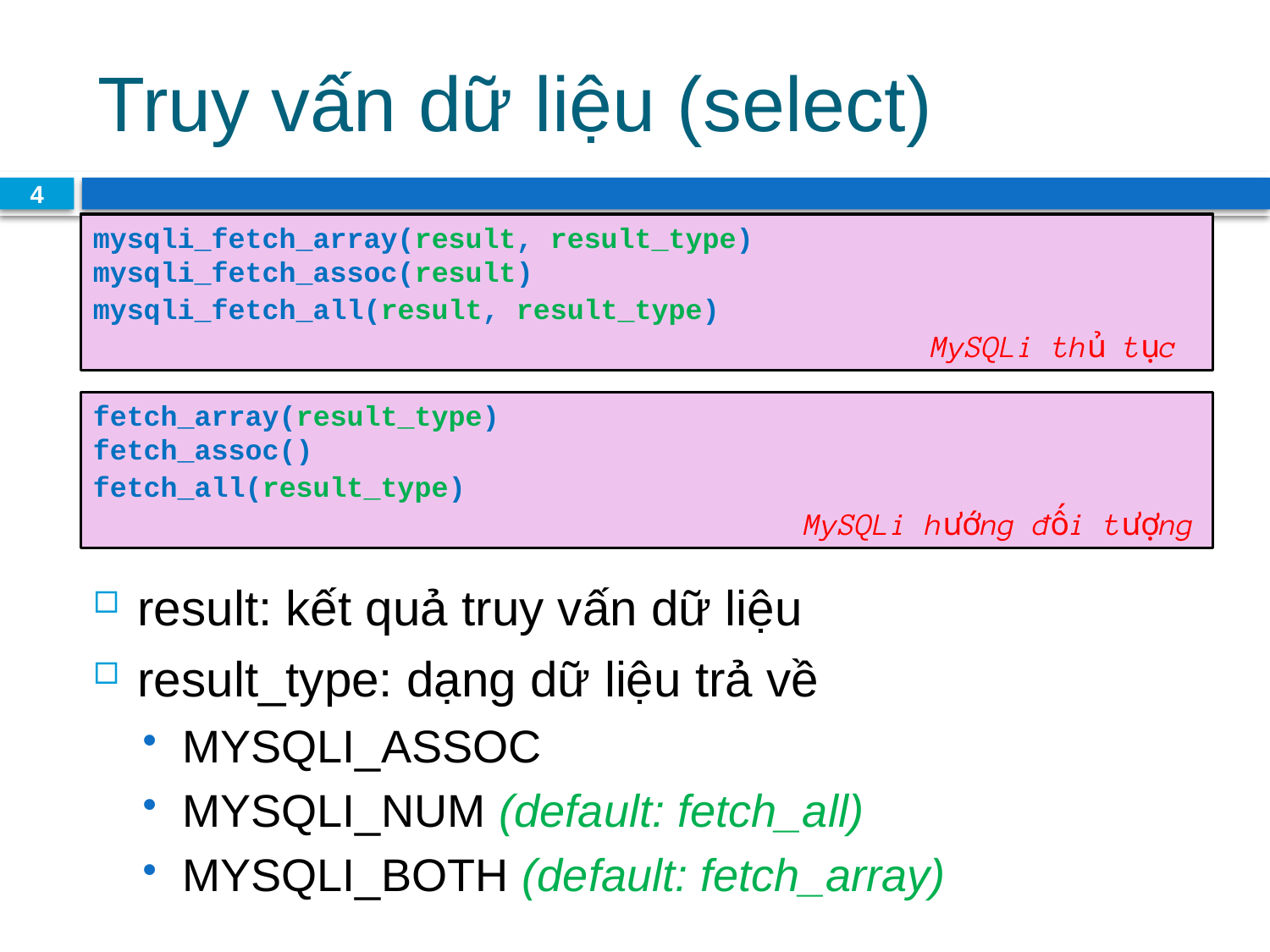

# Truy vấn dữ liệu (select)
4
mysqli_fetch_array(result, result_type)
mysqli_fetch_assoc(result)
mysqli_fetch_all(result, result_type) 	           							    MySQLi thủ tục
fetch_array(result_type)
fetch_assoc()
fetch_all(result_type) 	 	          						    	    MySQLi hướng đối tượng
result: kết quả truy vấn dữ liệu
result_type: dạng dữ liệu trả về
MYSQLI_ASSOC
MYSQLI_NUM (default: fetch_all)
MYSQLI_BOTH (default: fetch_array)